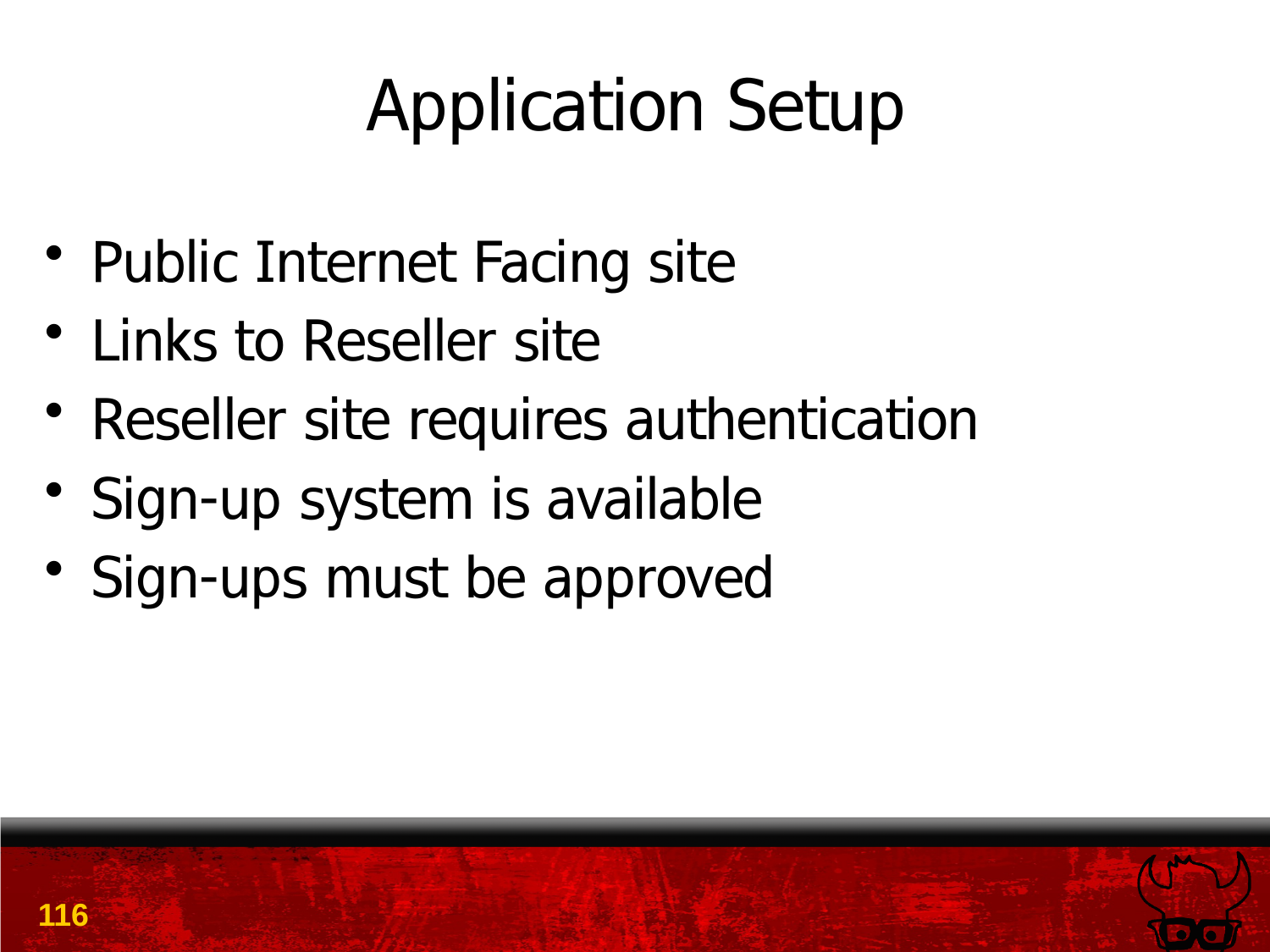

# Application Setup
Public Internet Facing site
Links to Reseller site
Reseller site requires authentication
Sign-up system is available
Sign-ups must be approved